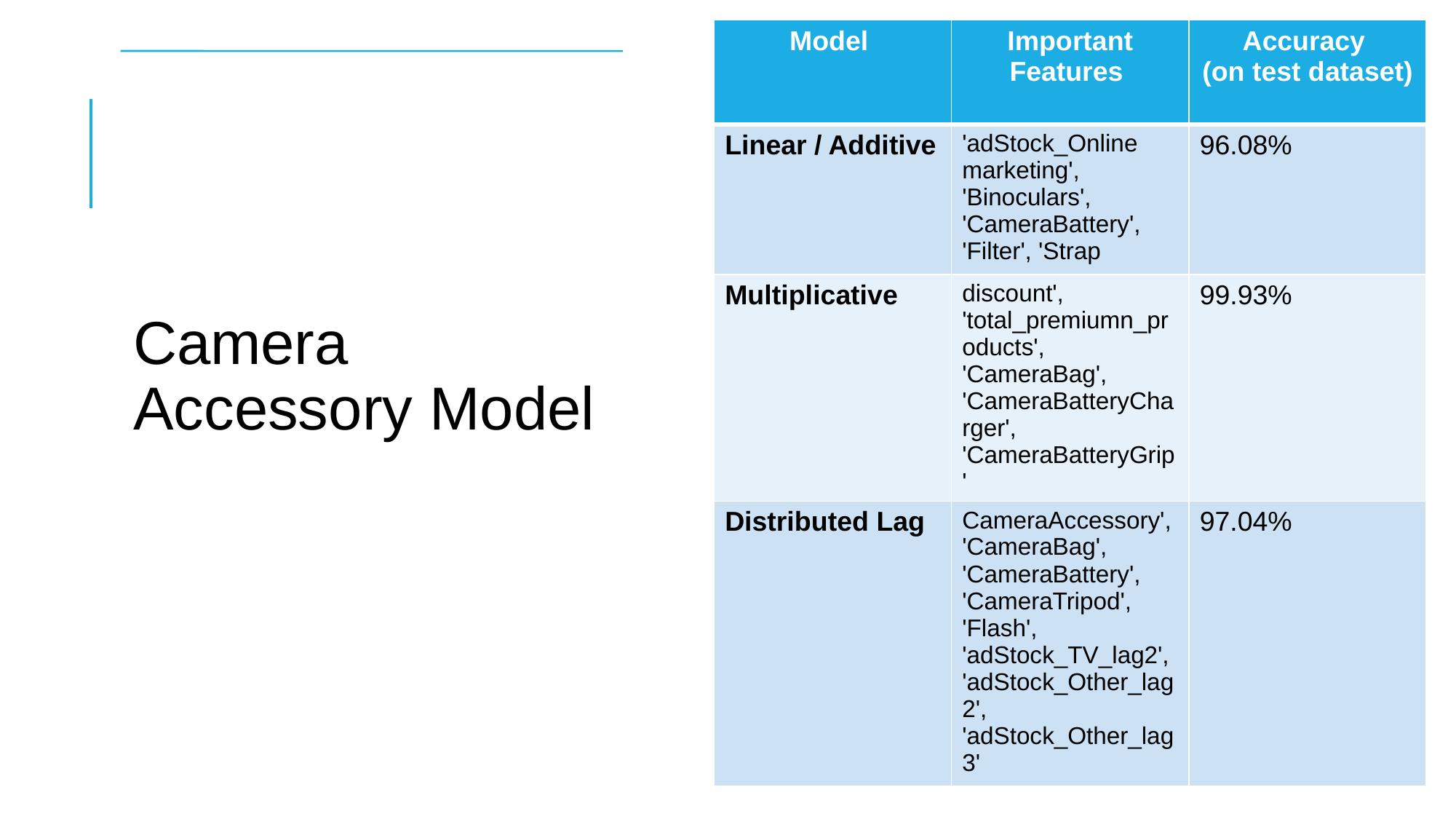

| Model | Important Features | Accuracy (on test dataset) |
| --- | --- | --- |
| Linear / Additive | 'adStock\_Online marketing', 'Binoculars', 'CameraBattery', 'Filter', 'Strap | 96.08% |
| Multiplicative | discount', 'total\_premiumn\_products', 'CameraBag', 'CameraBatteryCharger', 'CameraBatteryGrip' | 99.93% |
| Distributed Lag | CameraAccessory', 'CameraBag', 'CameraBattery', 'CameraTripod', 'Flash', 'adStock\_TV\_lag2', 'adStock\_Other\_lag2', 'adStock\_Other\_lag3' | 97.04% |

Camera Accessory Model